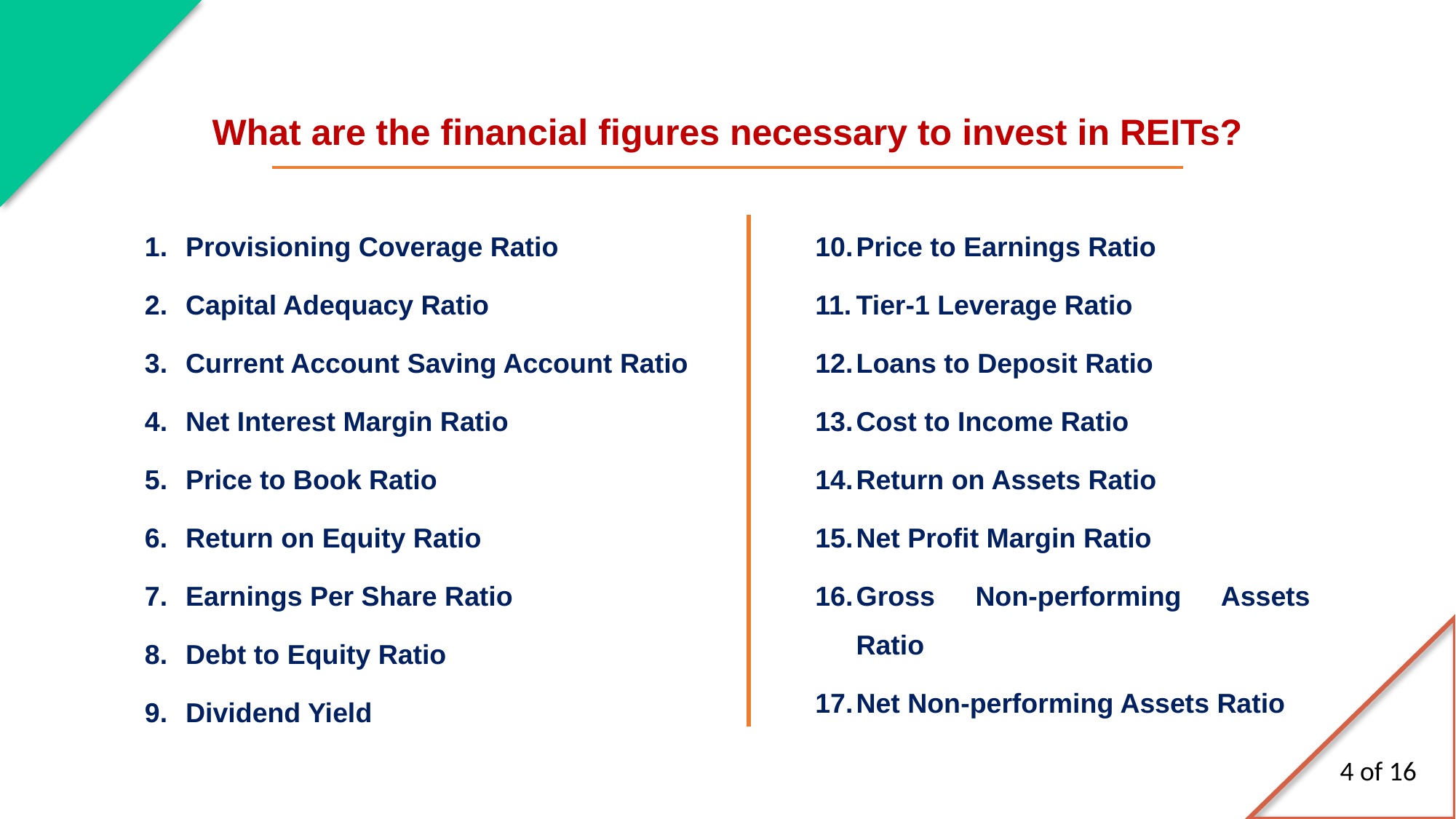

What are the financial figures necessary to invest in REITs?
Provisioning Coverage Ratio
Capital Adequacy Ratio
Current Account Saving Account Ratio
Net Interest Margin Ratio
Price to Book Ratio
Return on Equity Ratio
Earnings Per Share Ratio
Debt to Equity Ratio
Dividend Yield
Price to Earnings Ratio
Tier-1 Leverage Ratio
Loans to Deposit Ratio
Cost to Income Ratio
Return on Assets Ratio
Net Profit Margin Ratio
Gross Non-performing Assets Ratio
Net Non-performing Assets Ratio
4 of 16